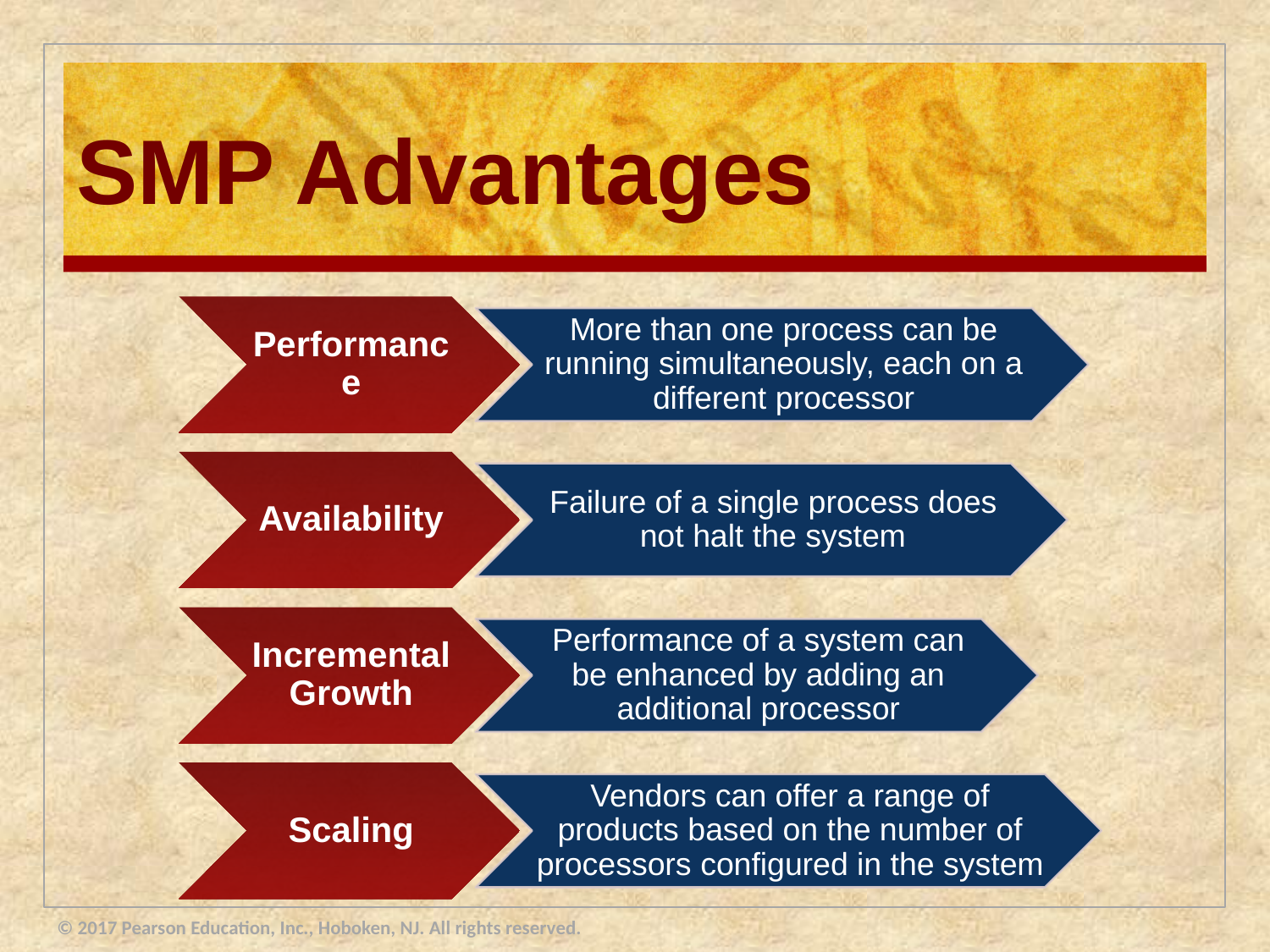

# SMP Advantages
Performance
More than one process can be running simultaneously, each on a different processor
Availability
Failure of a single process does not halt the system
Incremental Growth
Performance of a system can be enhanced by adding an additional processor
Scaling
Vendors can offer a range of products based on the number of processors configured in the system
© 2017 Pearson Education, Inc., Hoboken, NJ. All rights reserved.